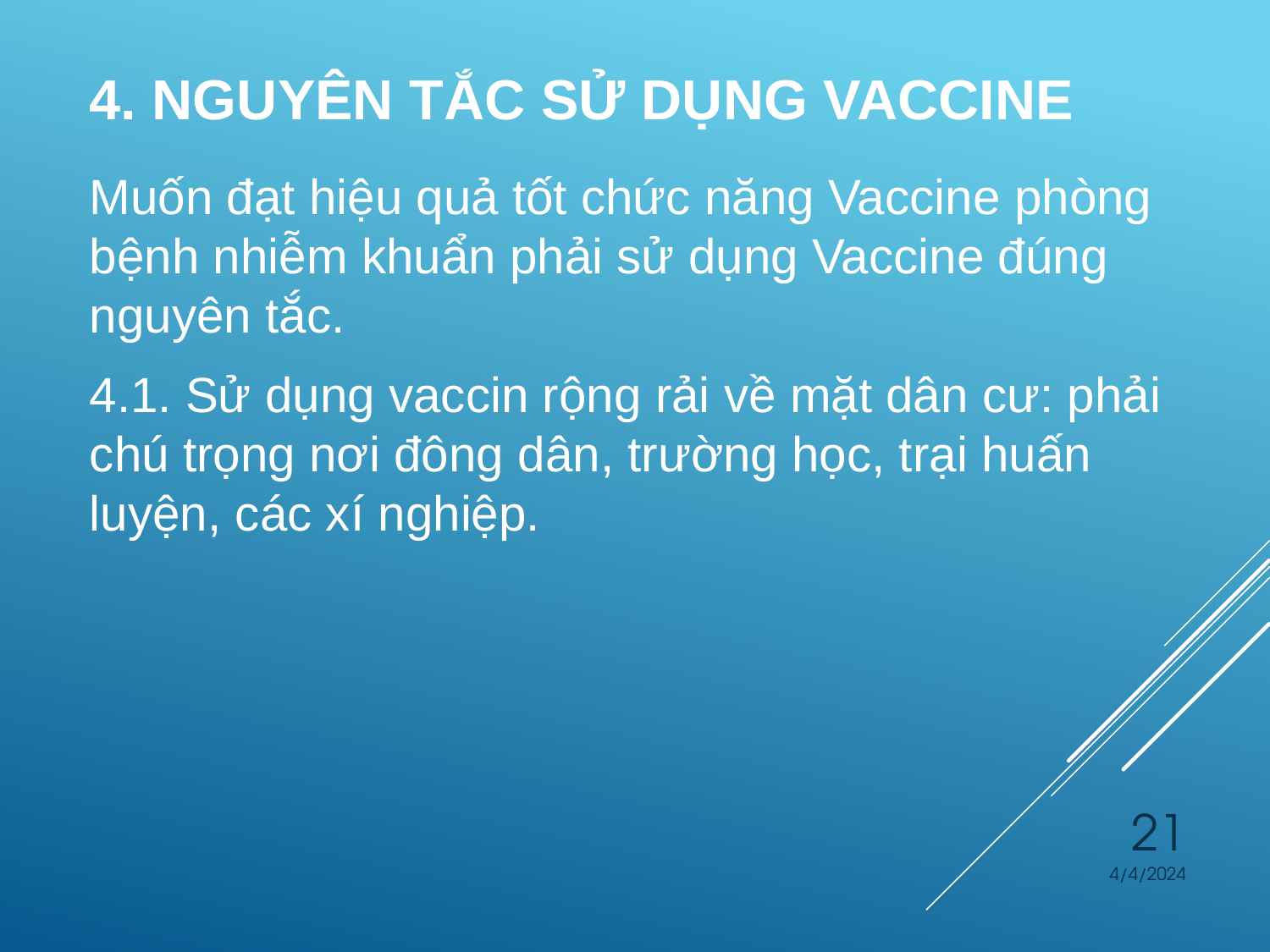

# 4. Nguyên tắc sử dụng VaccinE
Muốn đạt hiệu quả tốt chức năng Vaccine phòng bệnh nhiễm khuẩn phải sử dụng Vaccine đúng nguyên tắc.
4.1. Sử dụng vaccin rộng rải về mặt dân cư: phải chú trọng nơi đông dân, trường học, trại huấn luyện, các xí nghiệp.
21
4/4/2024